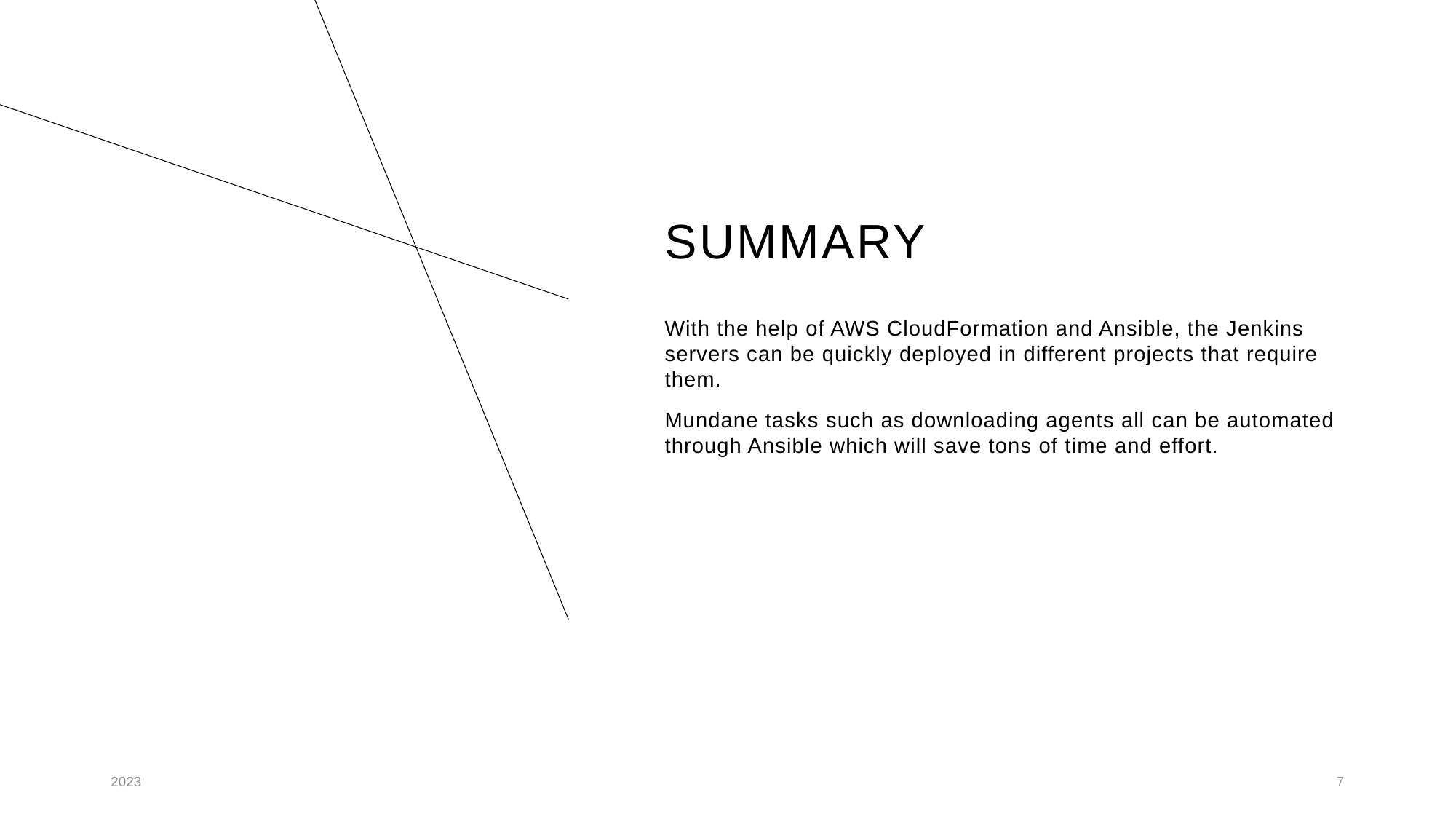

# SUMMARY
With the help of AWS CloudFormation and Ansible, the Jenkins servers can be quickly deployed in different projects that require them.
Mundane tasks such as downloading agents all can be automated through Ansible which will save tons of time and effort.

2023
7